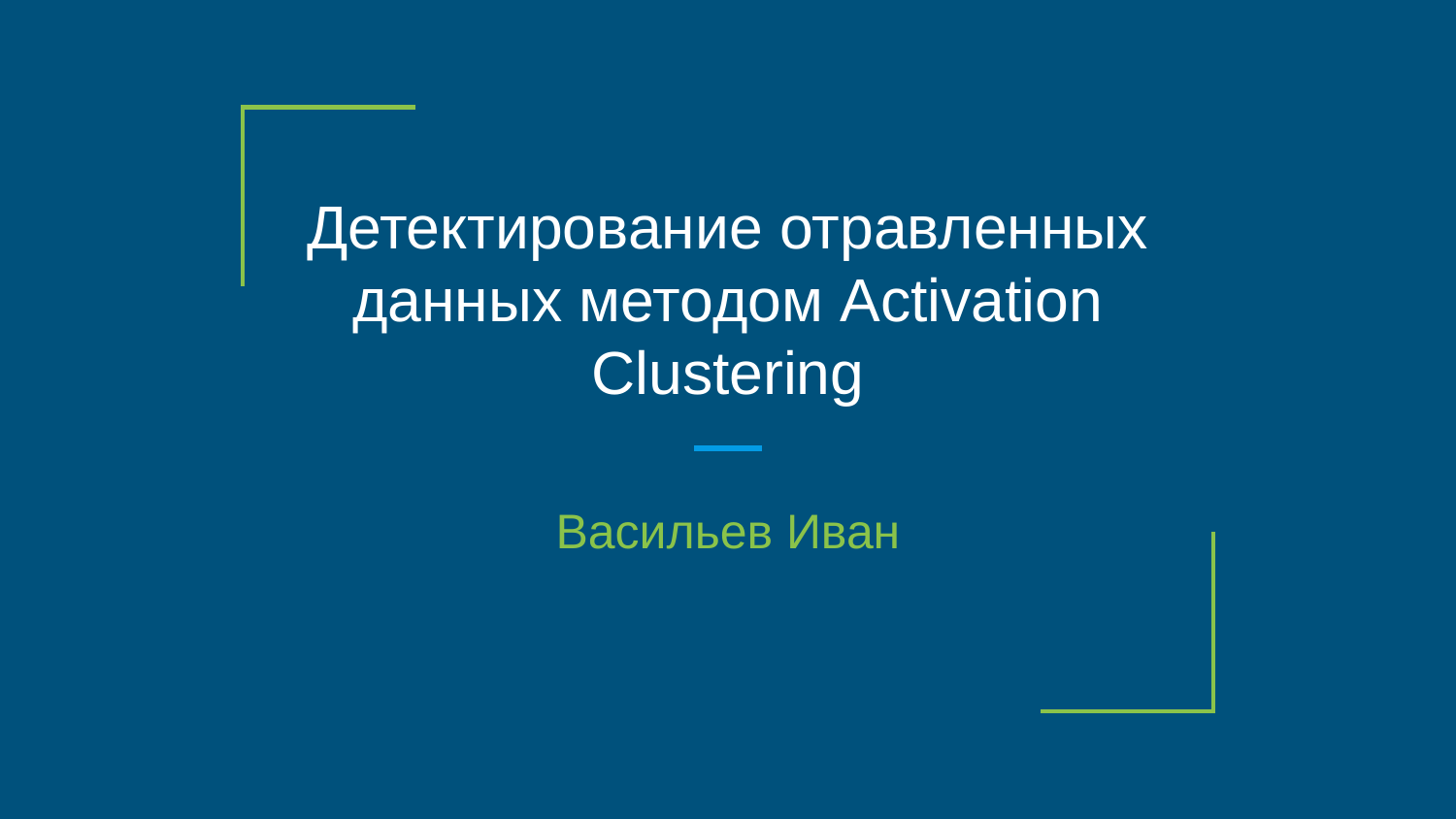

# Детектирование отравленных данных методом Activation Clustering
Васильев Иван